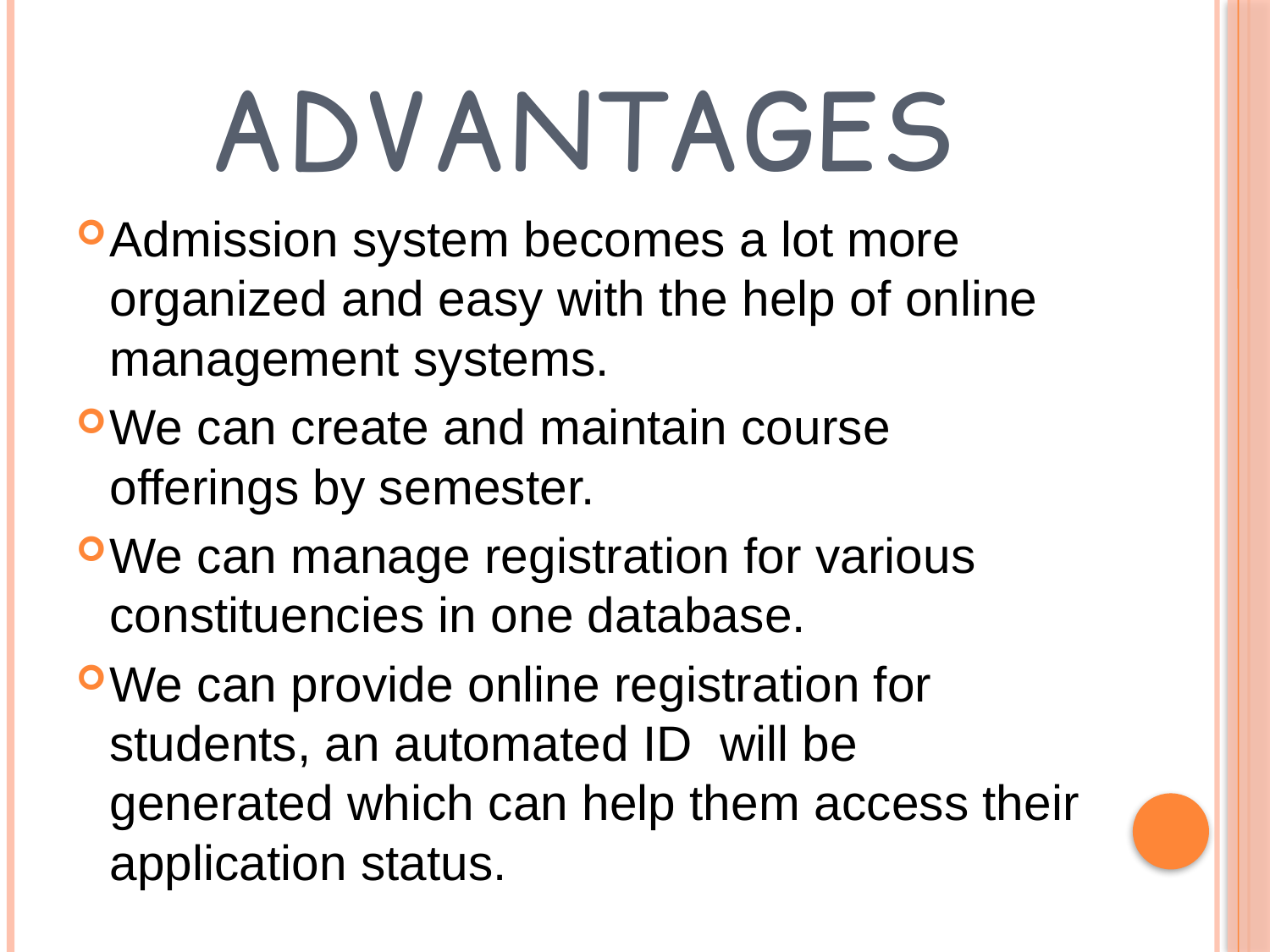

# Advantages
Admission system becomes a lot more organized and easy with the help of online management systems.
We can create and maintain course offerings by semester.
We can manage registration for various constituencies in one database.
We can provide online registration for students, an automated ID  will be generated which can help them access their application status.